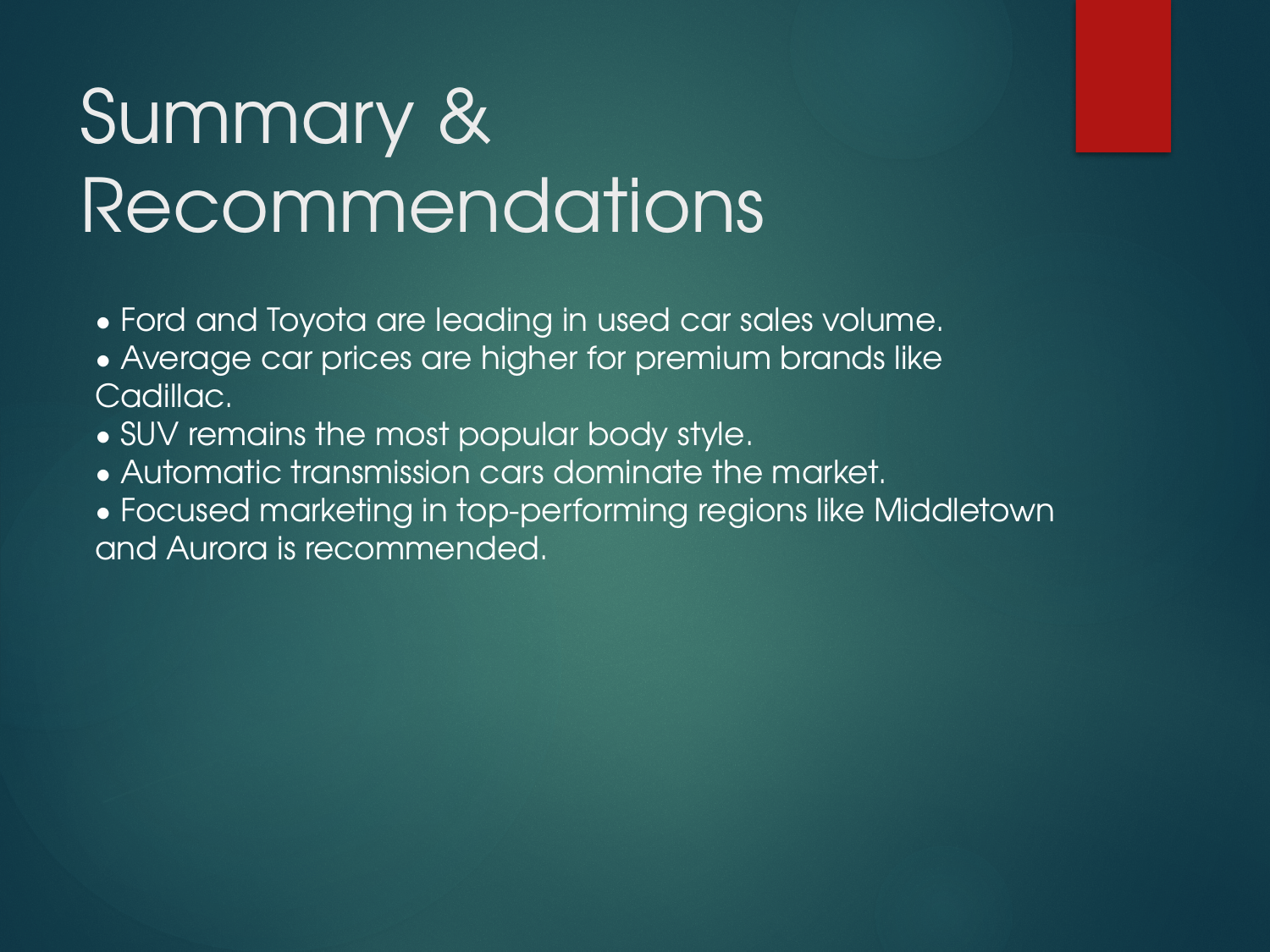

# Summary & Recommendations
• Ford and Toyota are leading in used car sales volume.
• Average car prices are higher for premium brands like Cadillac.
• SUV remains the most popular body style.
• Automatic transmission cars dominate the market.
• Focused marketing in top-performing regions like Middletown and Aurora is recommended.